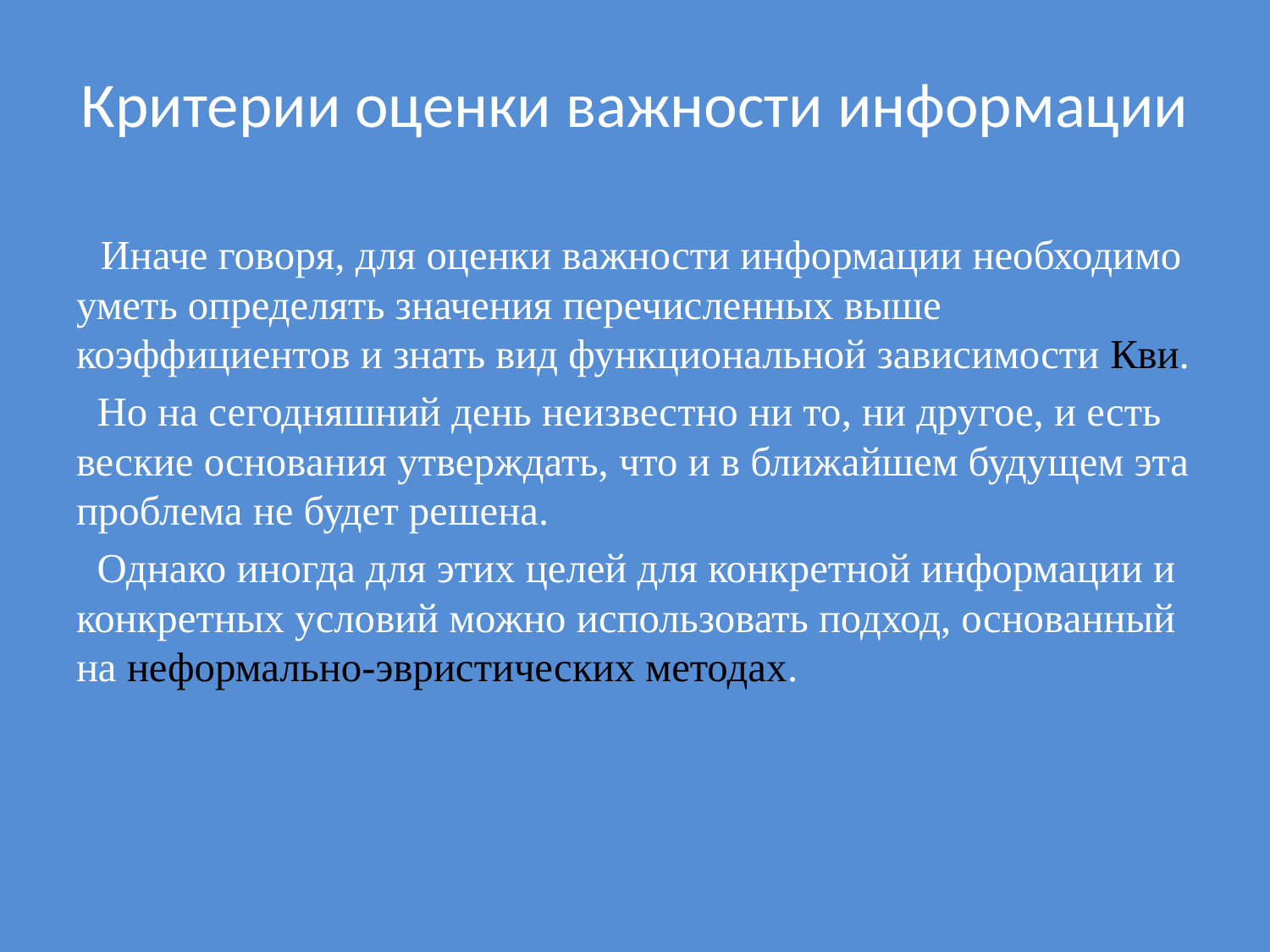

# Критерии оценки важности информации
   Иначе говоря, для оценки важности информации необходимо уметь определять значения перечисленных выше коэффициентов и знать вид функциональной зависимости Кви.
  Но на сегодняшний день неизвестно ни то, ни другое, и есть веские основания утверждать, что и в ближайшем будущем эта проблема не будет решена.
  Однако иногда для этих целей для конкретной информации и конкретных условий можно использовать подход, основанный на неформально-эвристических методах.